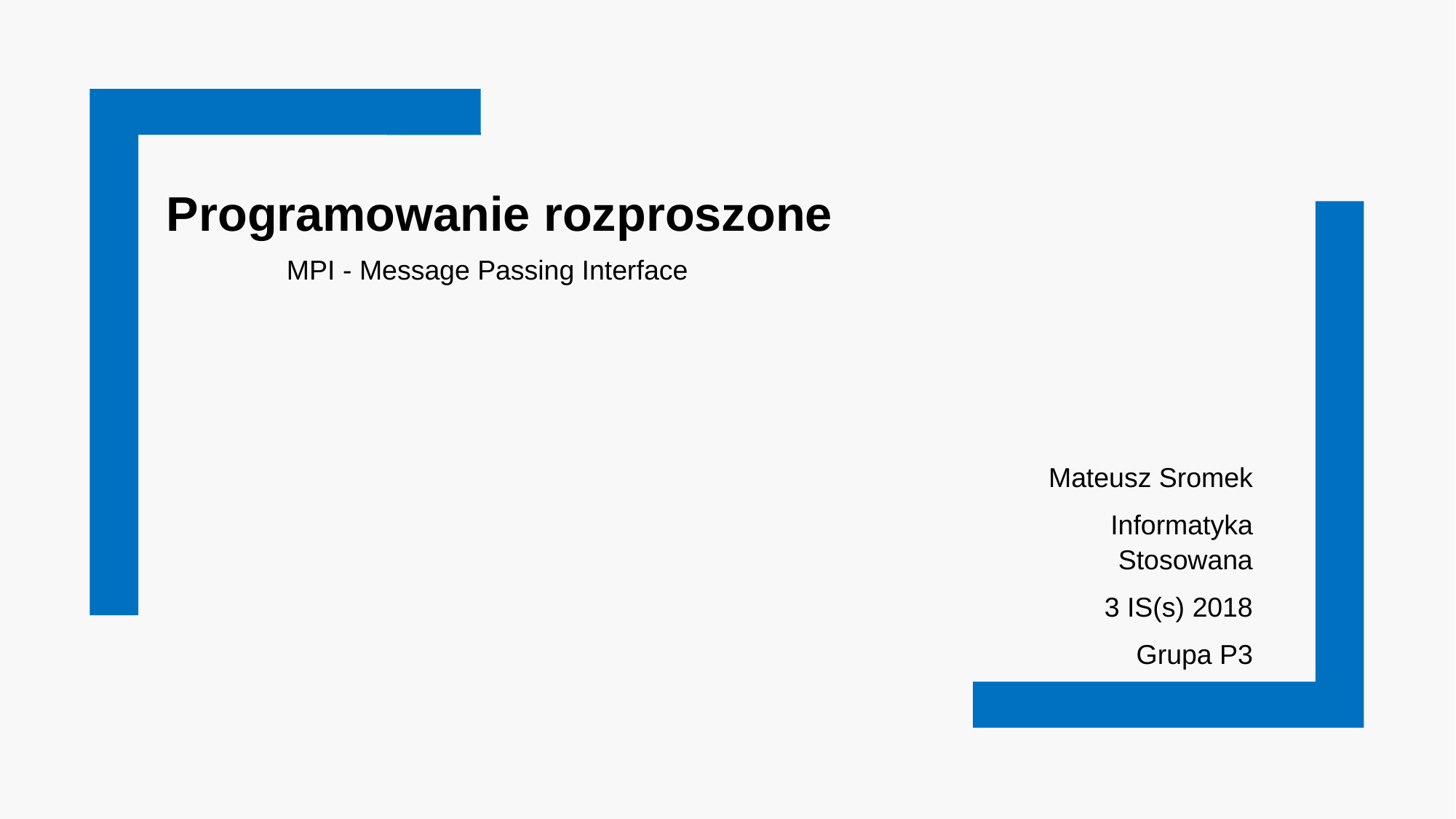

Programowanie rozproszone
MPI - Message Passing Interface
Mateusz Sromek
Informatyka Stosowana
3 IS(s) 2018
Grupa P3